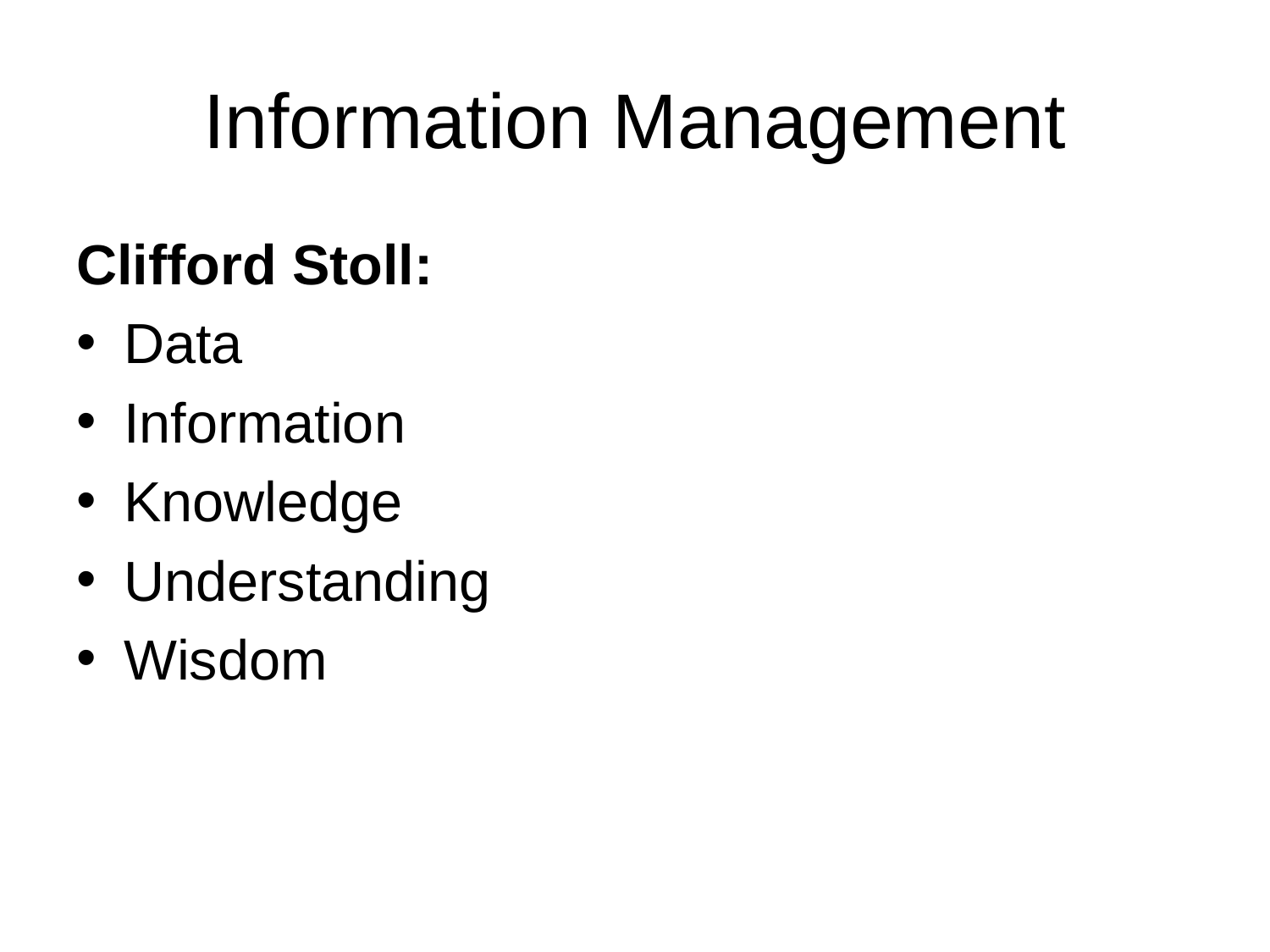

# Information Management
Clifford Stoll:
Data
Information
Knowledge
Understanding
Wisdom